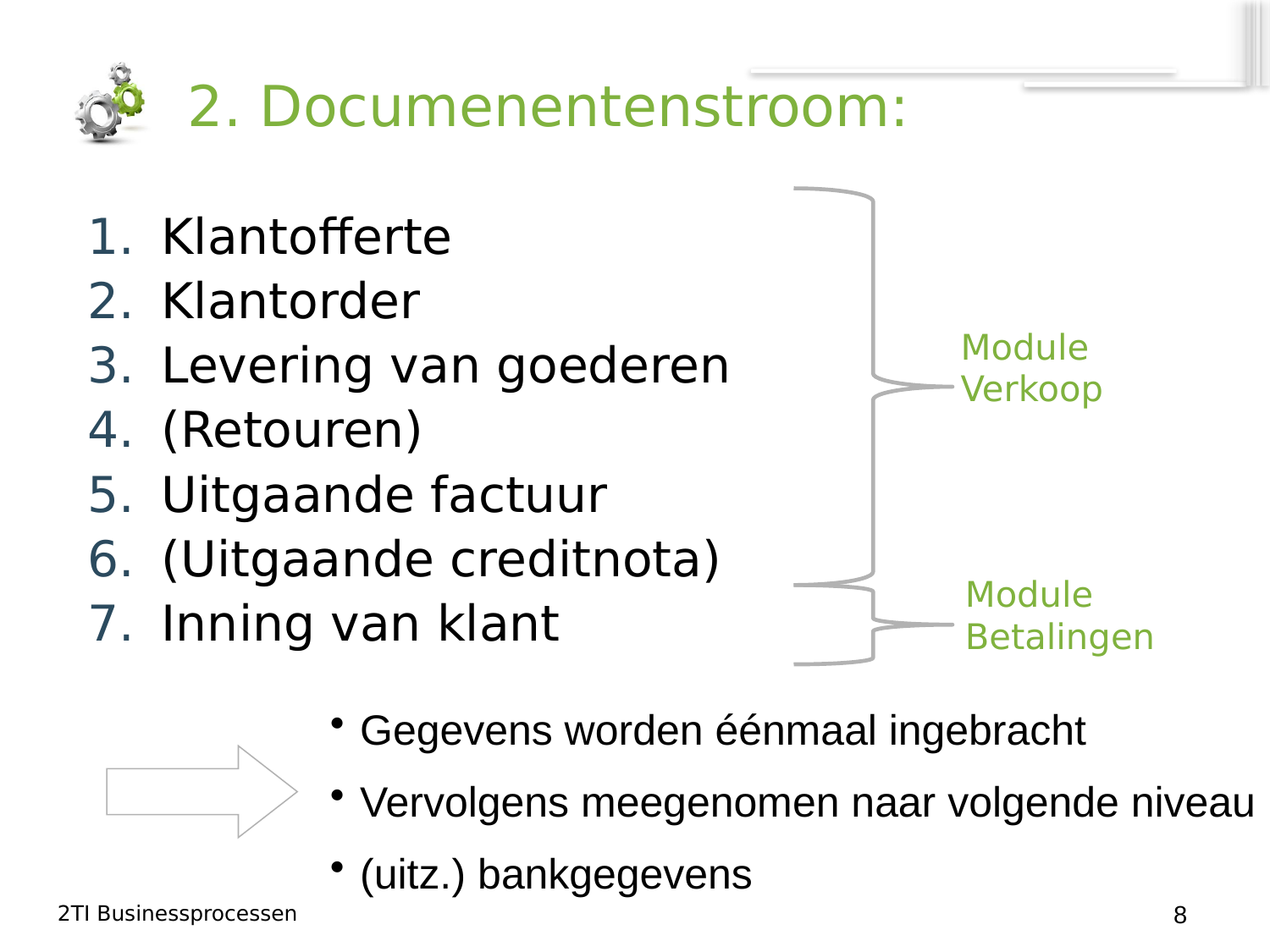

# 2. Documenentenstroom:

Klantofferte
Klantorder
Levering van goederen
(Retouren)
Uitgaande factuur
(Uitgaande creditnota)
Inning van klant

Module
Verkoop
Module Betalingen

Gegevens worden éénmaal ingebracht
Vervolgens meegenomen naar volgende niveau
(uitz.) bankgegevens

8